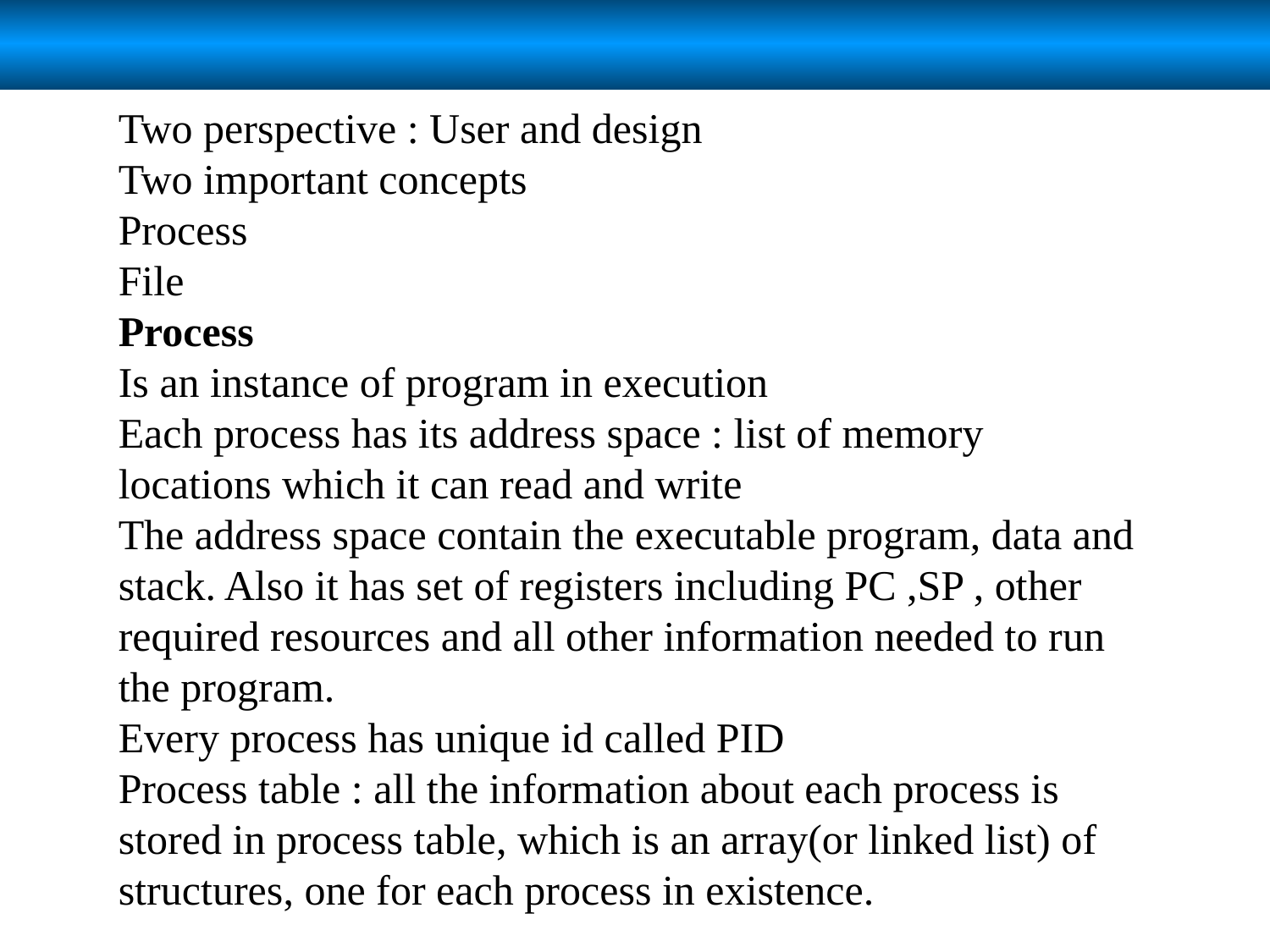

Two perspective : User and design
Two important concepts
Process
File
Process
Is an instance of program in execution
Each process has its address space : list of memory locations which it can read and write
The address space contain the executable program, data and stack. Also it has set of registers including PC ,SP , other required resources and all other information needed to run the program.
Every process has unique id called PID
Process table : all the information about each process is stored in process table, which is an array(or linked list) of structures, one for each process in existence.